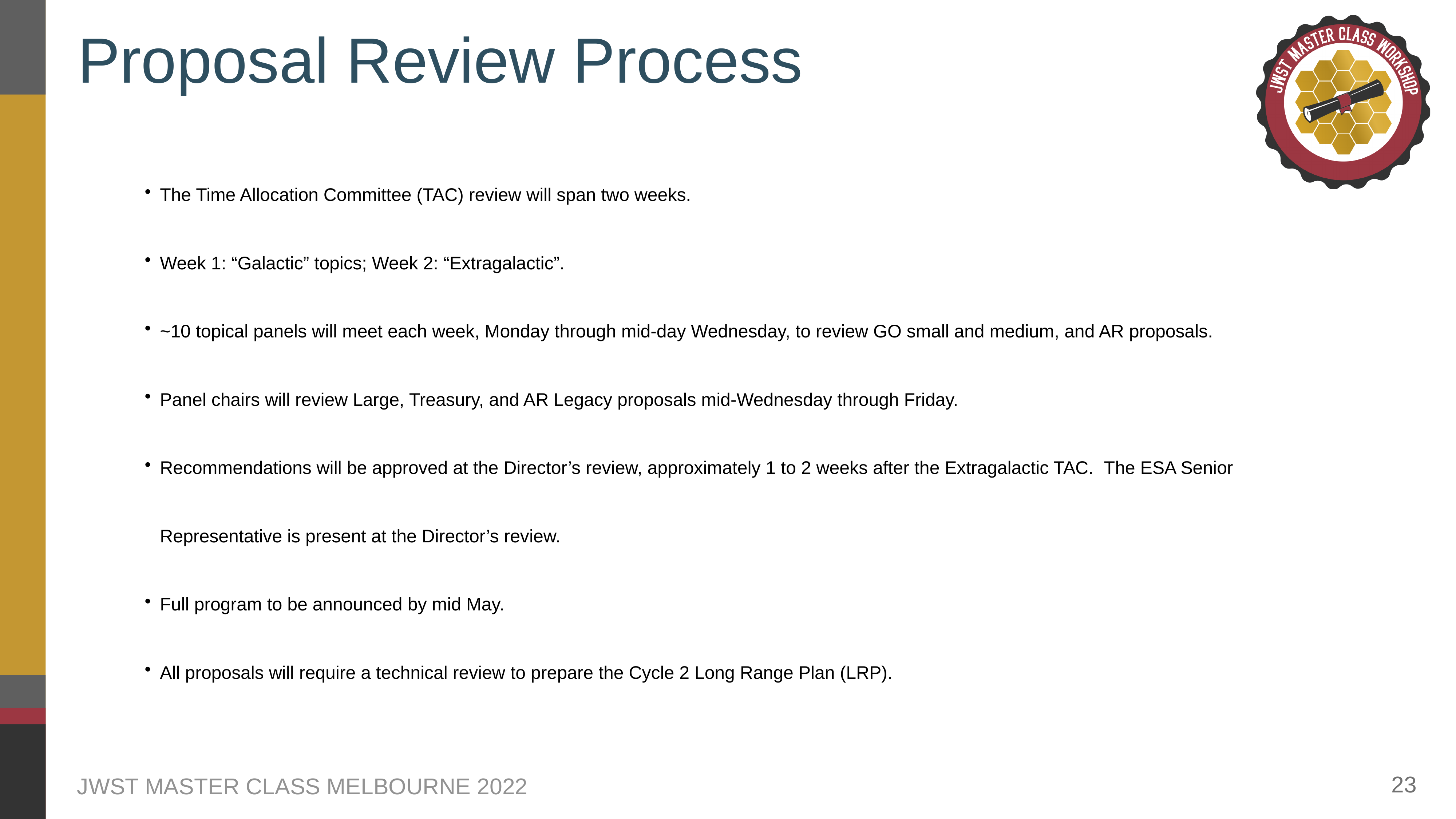

# Proposal Review Process
The Time Allocation Committee (TAC) review will span two weeks.
Week 1: “Galactic” topics; Week 2: “Extragalactic”.
~10 topical panels will meet each week, Monday through mid-day Wednesday, to review GO small and medium, and AR proposals.
Panel chairs will review Large, Treasury, and AR Legacy proposals mid-Wednesday through Friday.
Recommendations will be approved at the Director’s review, approximately 1 to 2 weeks after the Extragalactic TAC.  The ESA Senior Representative is present at the Director’s review.
Full program to be announced by mid May.
All proposals will require a technical review to prepare the Cycle 2 Long Range Plan (LRP).
23